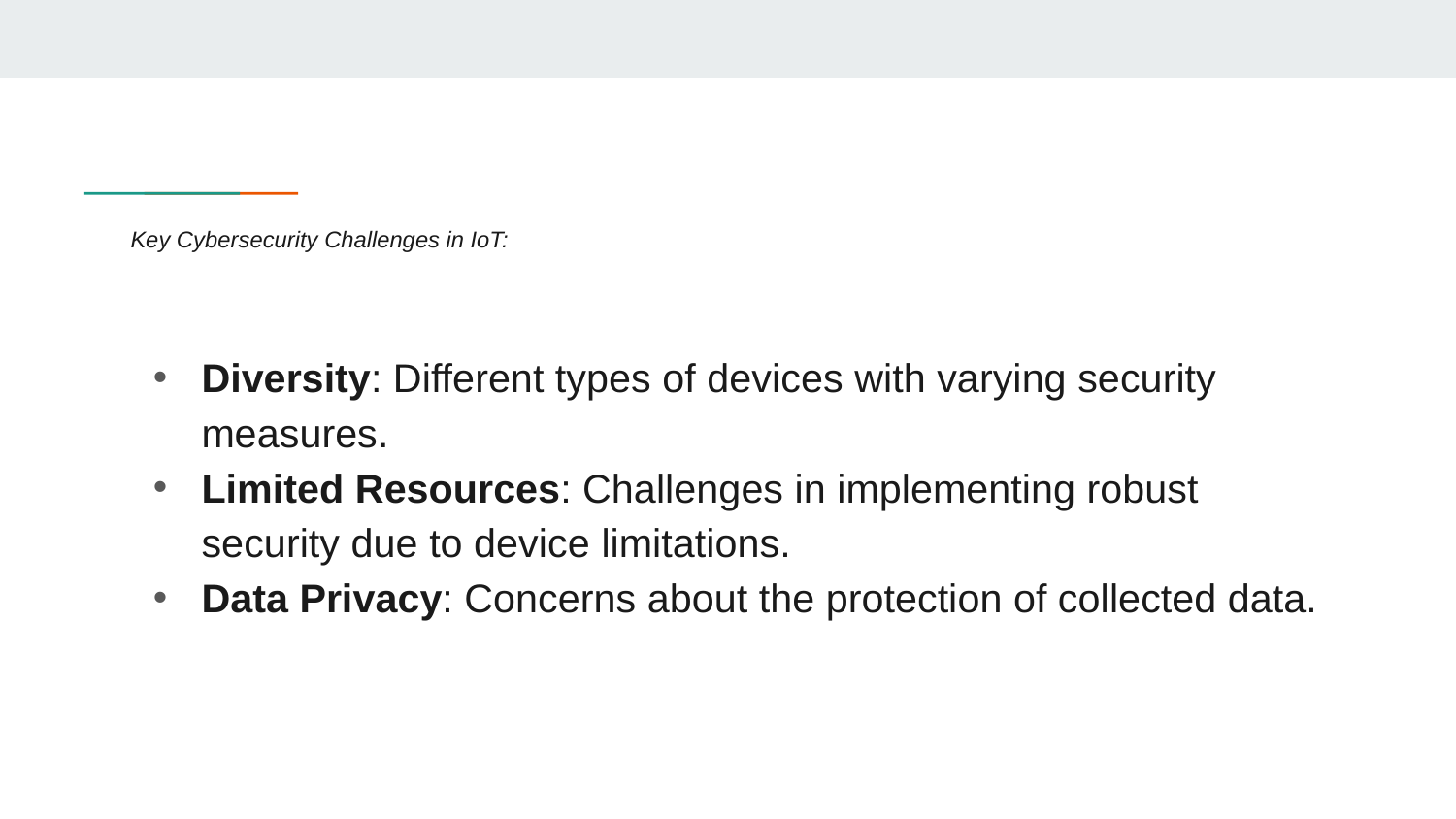

# Key Cybersecurity Challenges in IoT:
Diversity: Different types of devices with varying security measures.
Limited Resources: Challenges in implementing robust security due to device limitations.
Data Privacy: Concerns about the protection of collected data.